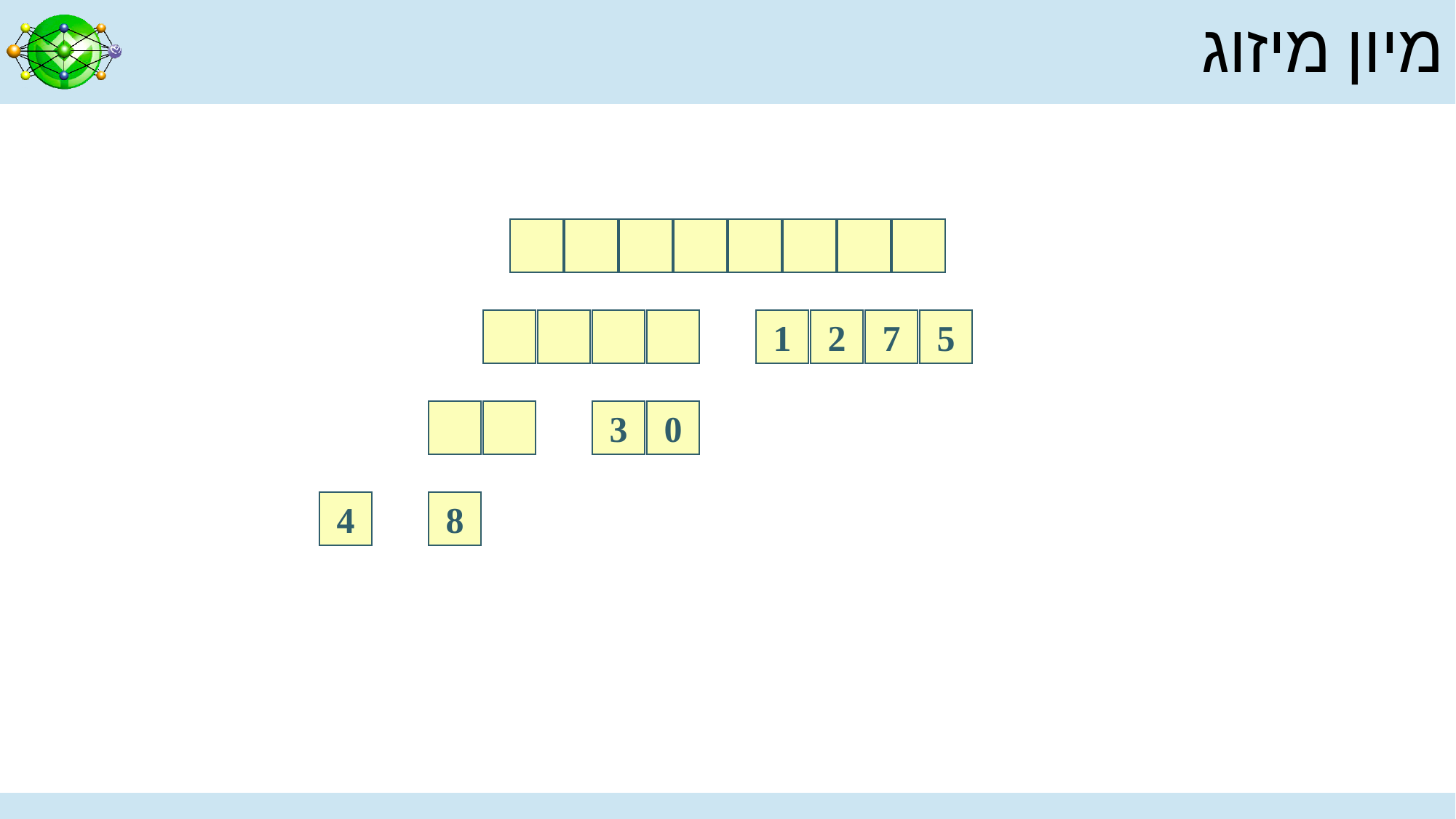

# מיון מיזוג

1
2
7
5

3
0
4
8